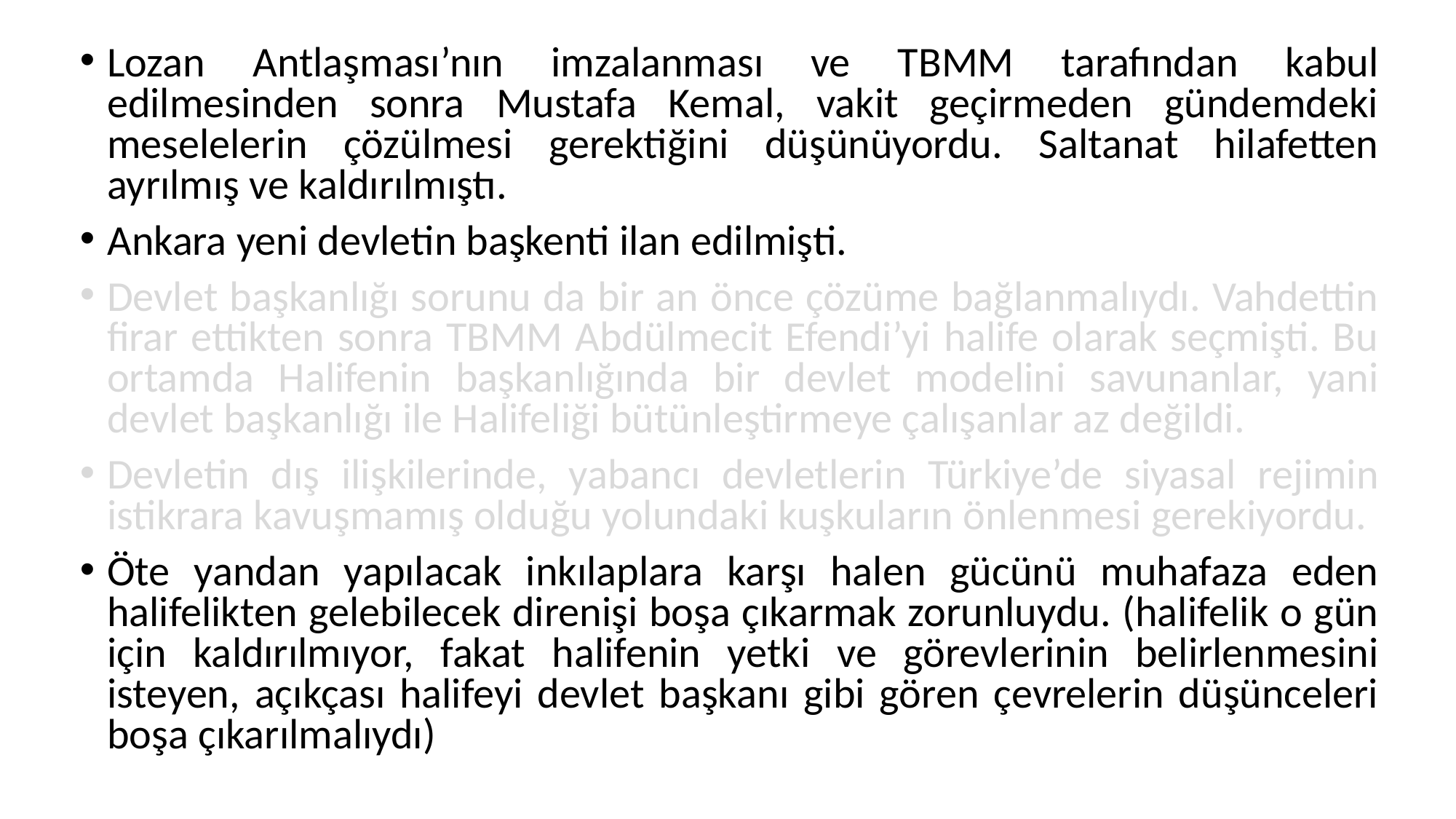

Lozan Antlaşması’nın imzalanması ve TBMM tarafından kabul edilmesinden sonra Mustafa Kemal, vakit geçirmeden gündemdeki meselelerin çözülmesi gerektiğini düşünüyordu. Saltanat hilafetten ayrılmış ve kaldırılmıştı.
Ankara yeni devletin başkenti ilan edilmişti.
Devlet başkanlığı sorunu da bir an önce çözüme bağlanmalıydı. Vahdettin firar ettikten sonra TBMM Abdülmecit Efendi’yi halife olarak seçmişti. Bu ortamda Halifenin başkanlığında bir devlet modelini savunanlar, yani devlet başkanlığı ile Halifeliği bütünleştirmeye çalışanlar az değildi.
Devletin dış ilişkilerinde, yabancı devletlerin Türkiye’de siyasal rejimin istikrara kavuşmamış olduğu yolundaki kuşkuların önlenmesi gerekiyordu.
Öte yandan yapılacak inkılaplara karşı halen gücünü muhafaza eden halifelikten gelebilecek direnişi boşa çıkarmak zorunluydu. (halifelik o gün için kaldırılmıyor, fakat halifenin yetki ve görevlerinin belirlenmesini isteyen, açıkçası halifeyi devlet başkanı gibi gören çevrelerin düşünceleri boşa çıkarılmalıydı)